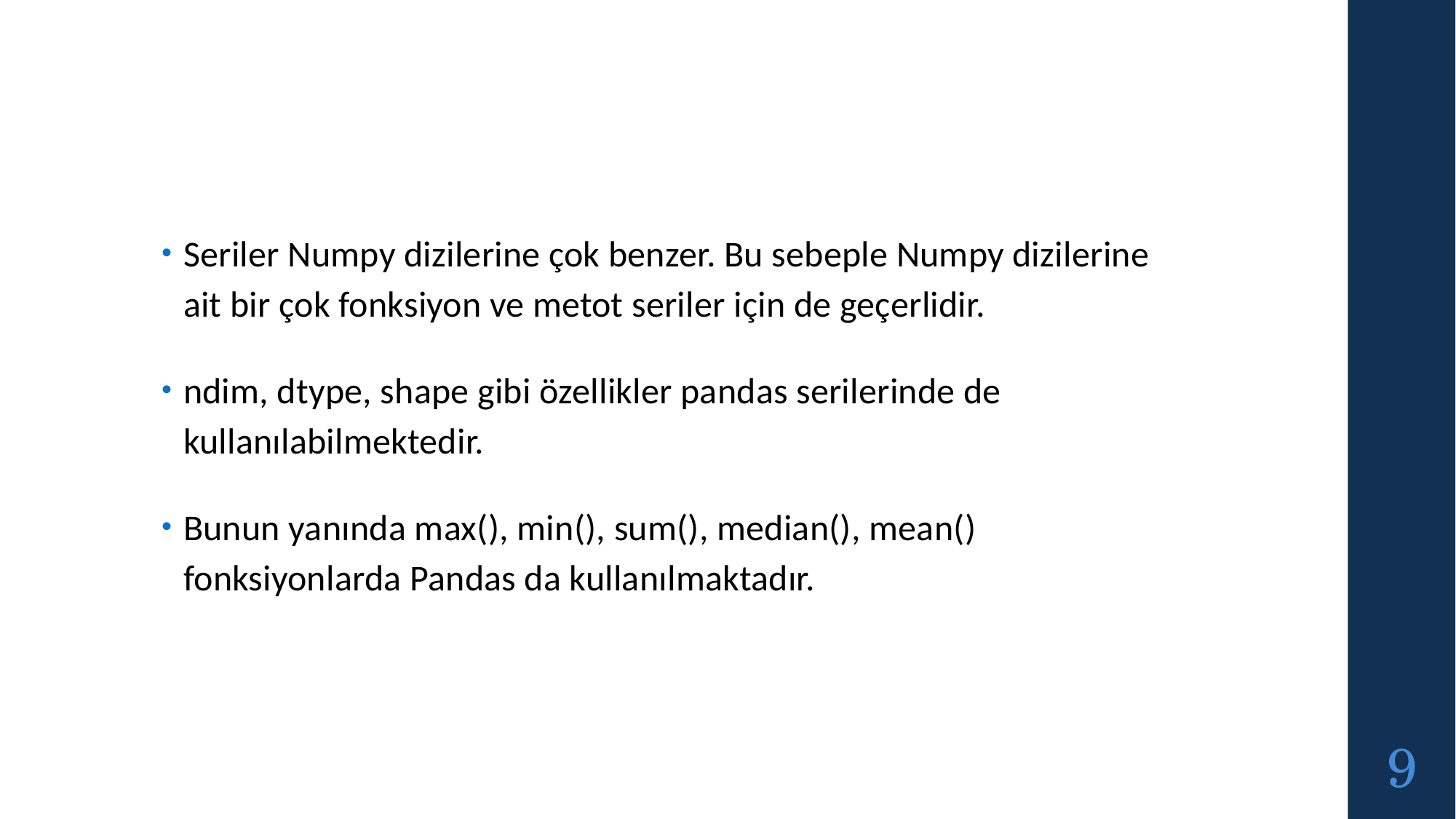

#
Seriler Numpy dizilerine çok benzer. Bu sebeple Numpy dizilerine ait bir çok fonksiyon ve metot seriler için de geçerlidir.
ndim, dtype, shape gibi özellikler pandas serilerinde de kullanılabilmektedir.
Bunun yanında max(), min(), sum(), median(), mean() fonksiyonlarda Pandas da kullanılmaktadır.
9